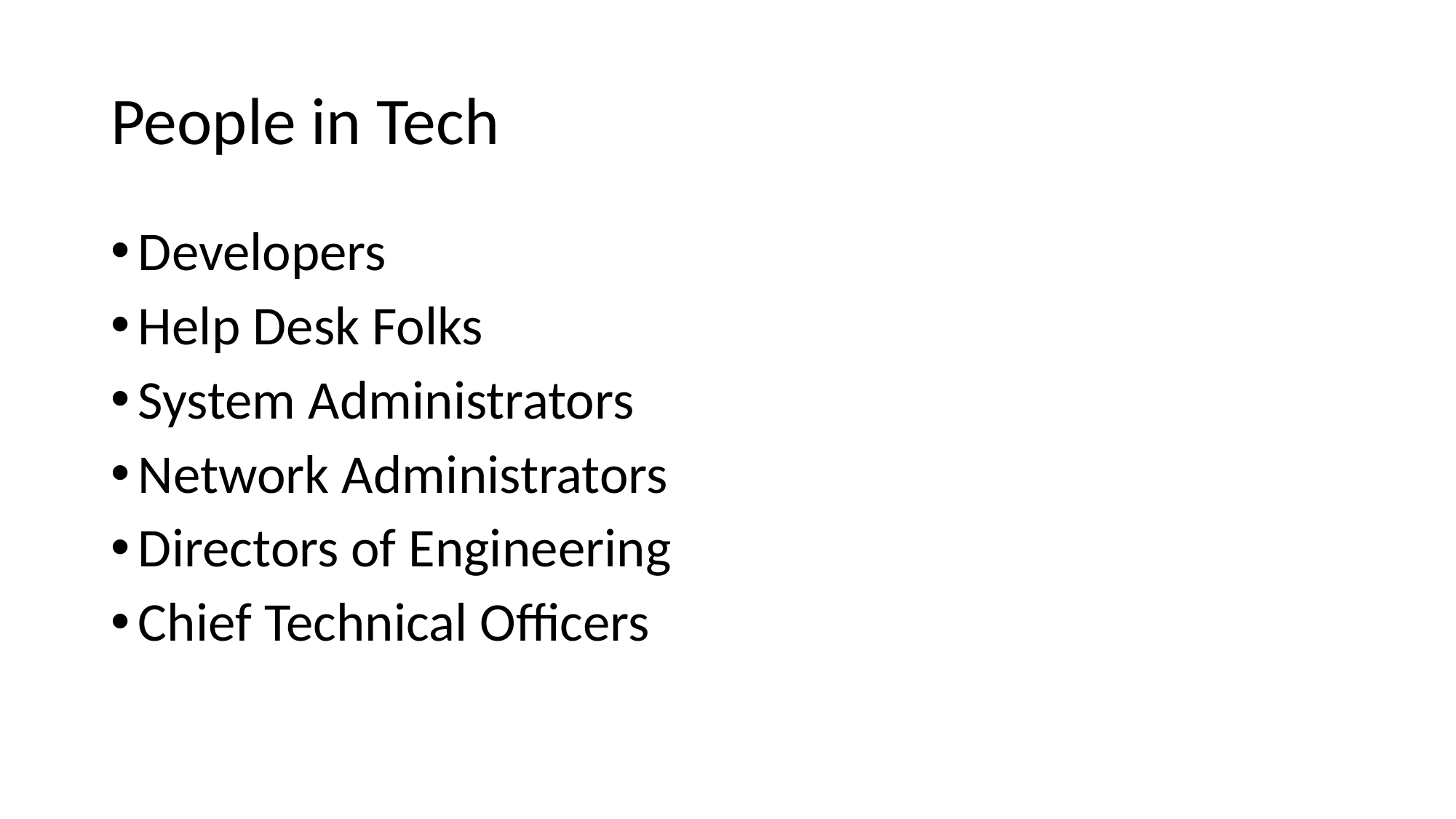

# People in Tech
Developers
Help Desk Folks
System Administrators
Network Administrators
Directors of Engineering
Chief Technical Officers